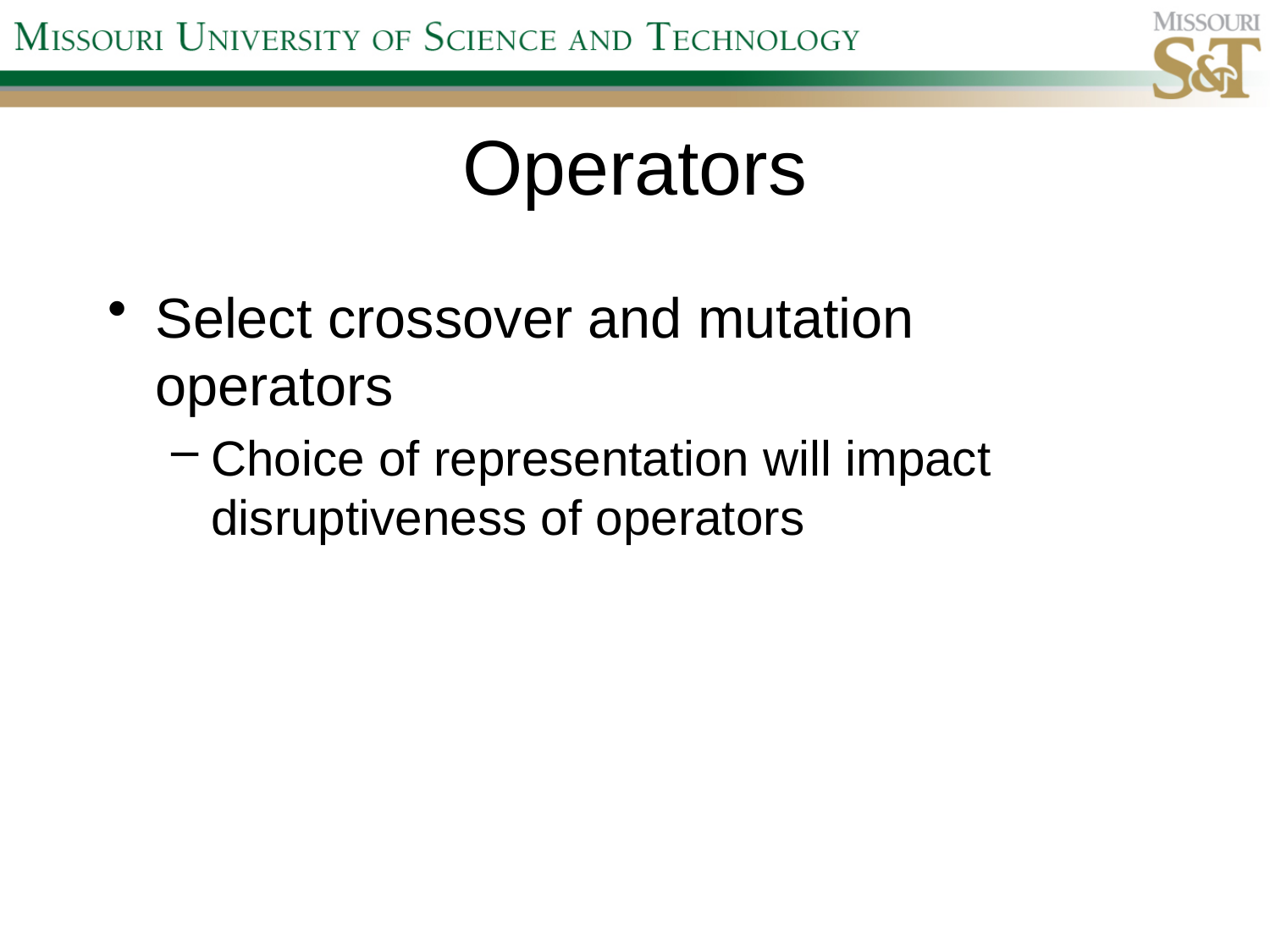

# Operators
Select crossover and mutation operators
Choice of representation will impact disruptiveness of operators